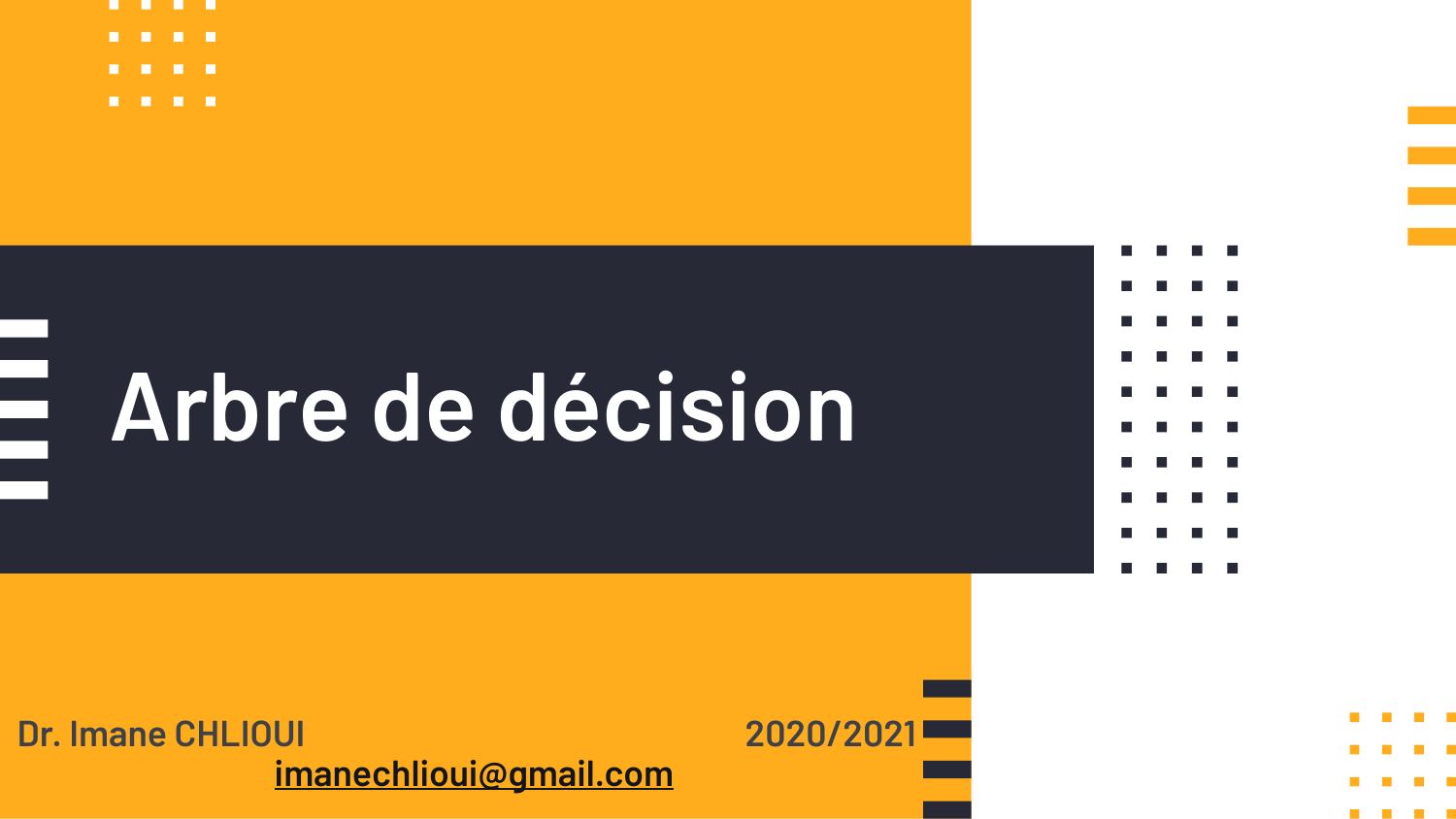

# Arbre de décision
Dr. Imane CHLIOUI				2020/2021
imanechlioui@gmail.com